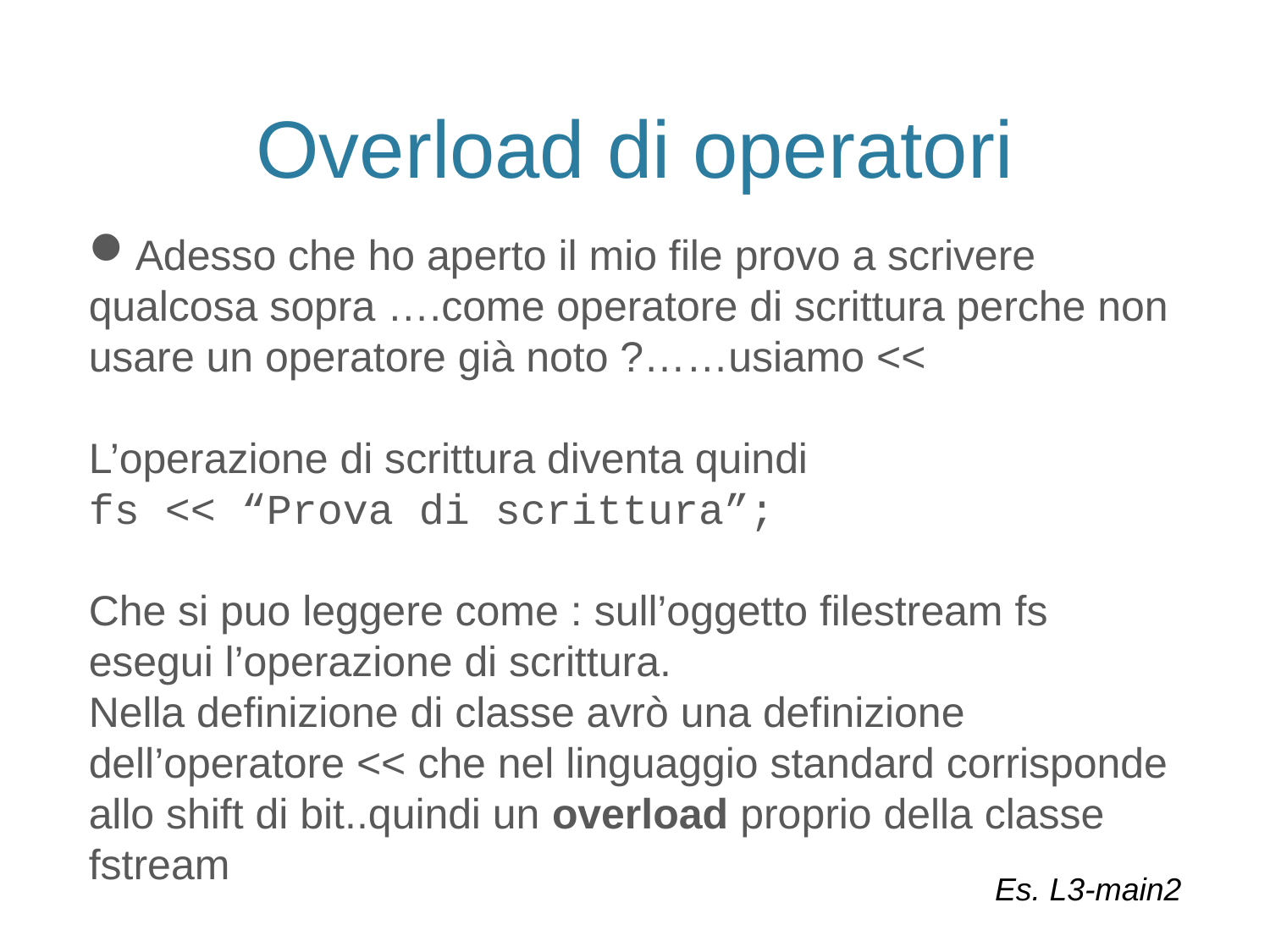

Overload di operatori
Adesso che ho aperto il mio file provo a scrivere qualcosa sopra ….come operatore di scrittura perche non usare un operatore già noto ?……usiamo <<

L’operazione di scrittura diventa quindi
fs << “Prova di scrittura”;

Che si puo leggere come : sull’oggetto filestream fs esegui l’operazione di scrittura.
Nella definizione di classe avrò una definizione dell’operatore << che nel linguaggio standard corrisponde allo shift di bit..quindi un overload proprio della classe fstream

Es. L3-main2